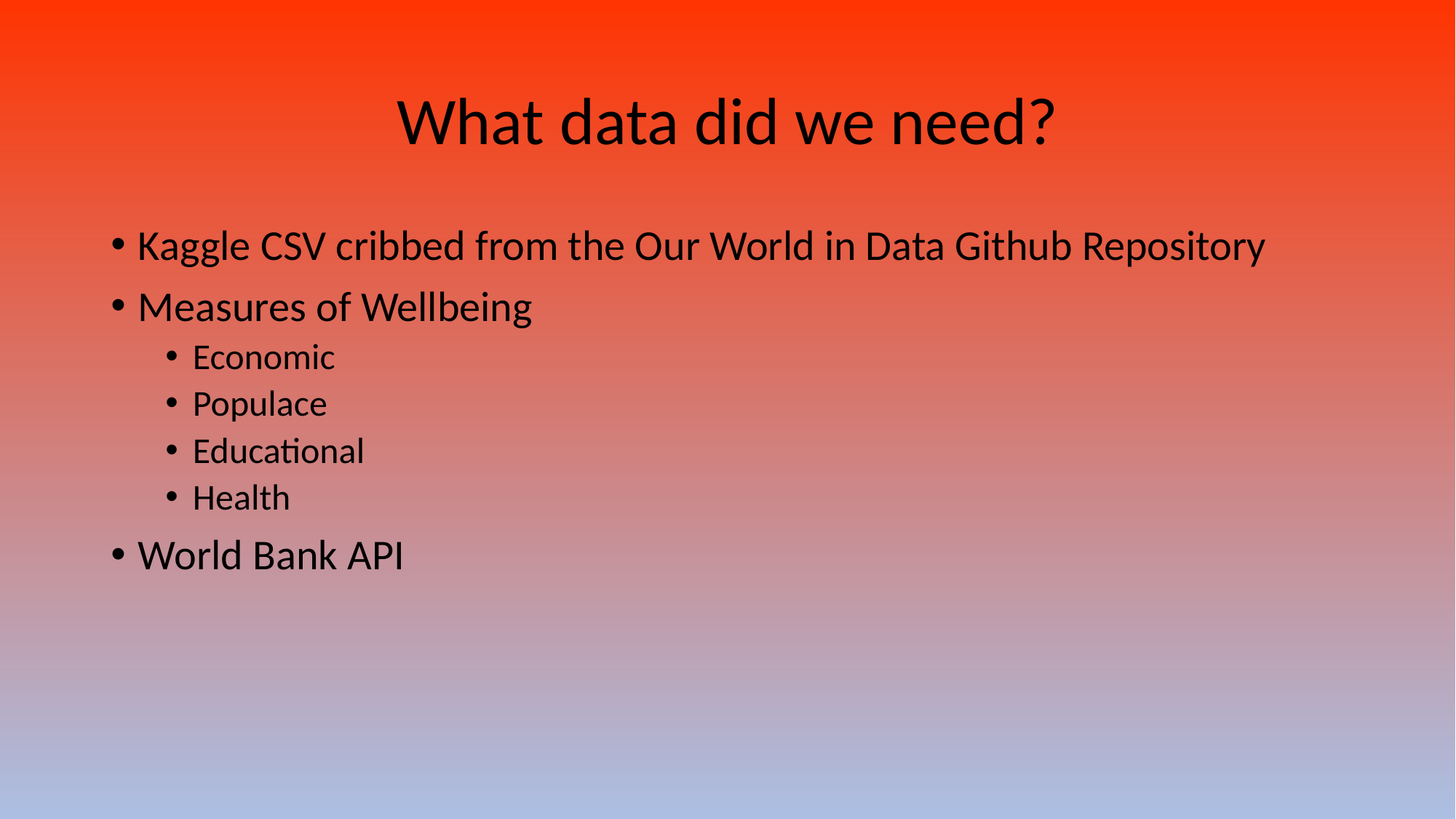

# What data did we need?
Kaggle CSV cribbed from the Our World in Data Github Repository
Measures of Wellbeing
Economic
Populace
Educational
Health
World Bank API